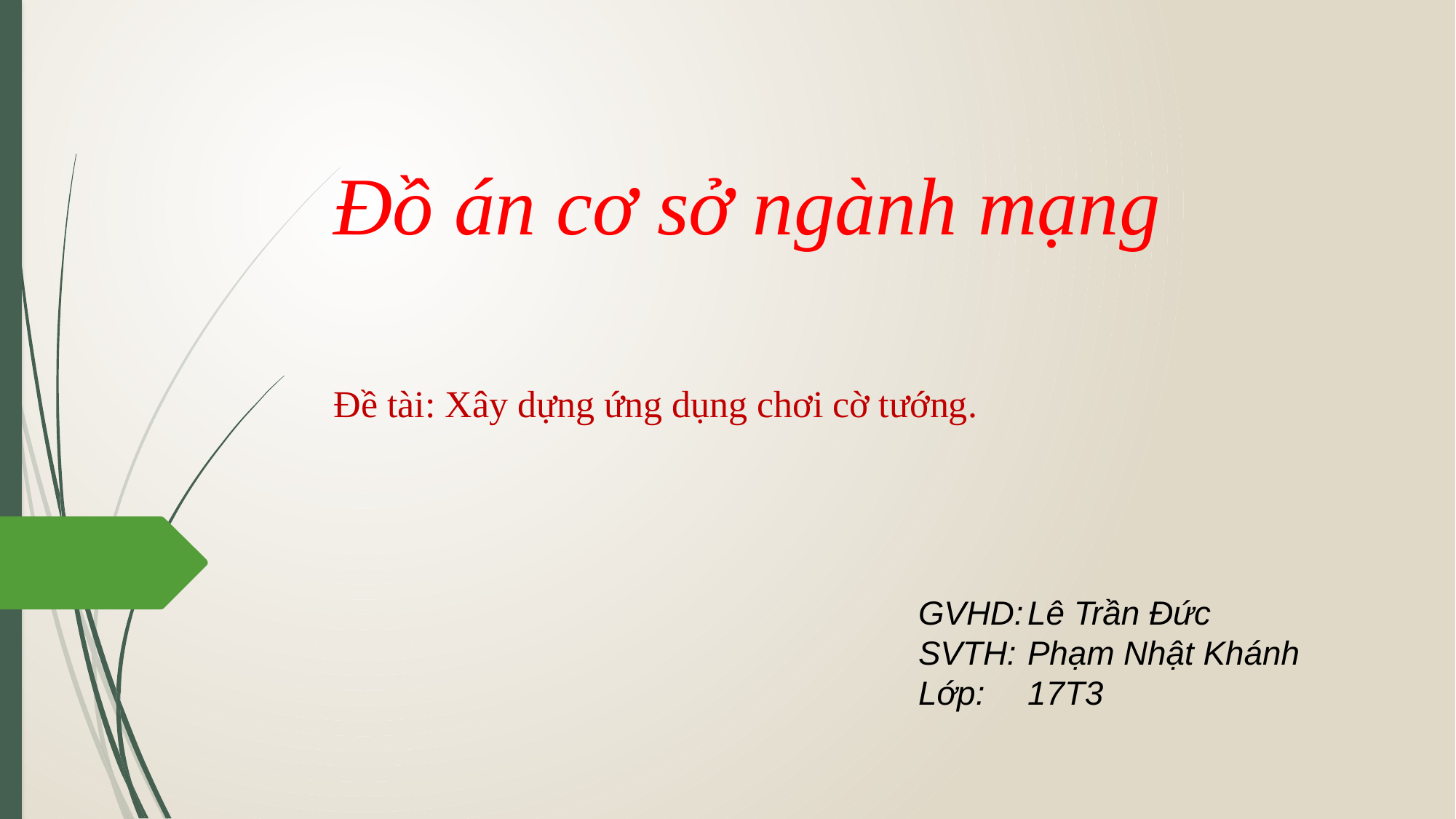

# Đồ án cơ sở ngành mạng
Đề tài: Xây dựng ứng dụng chơi cờ tướng.
GVHD:	Lê Trần Đức
SVTH:	Phạm Nhật Khánh
Lớp: 	17T3